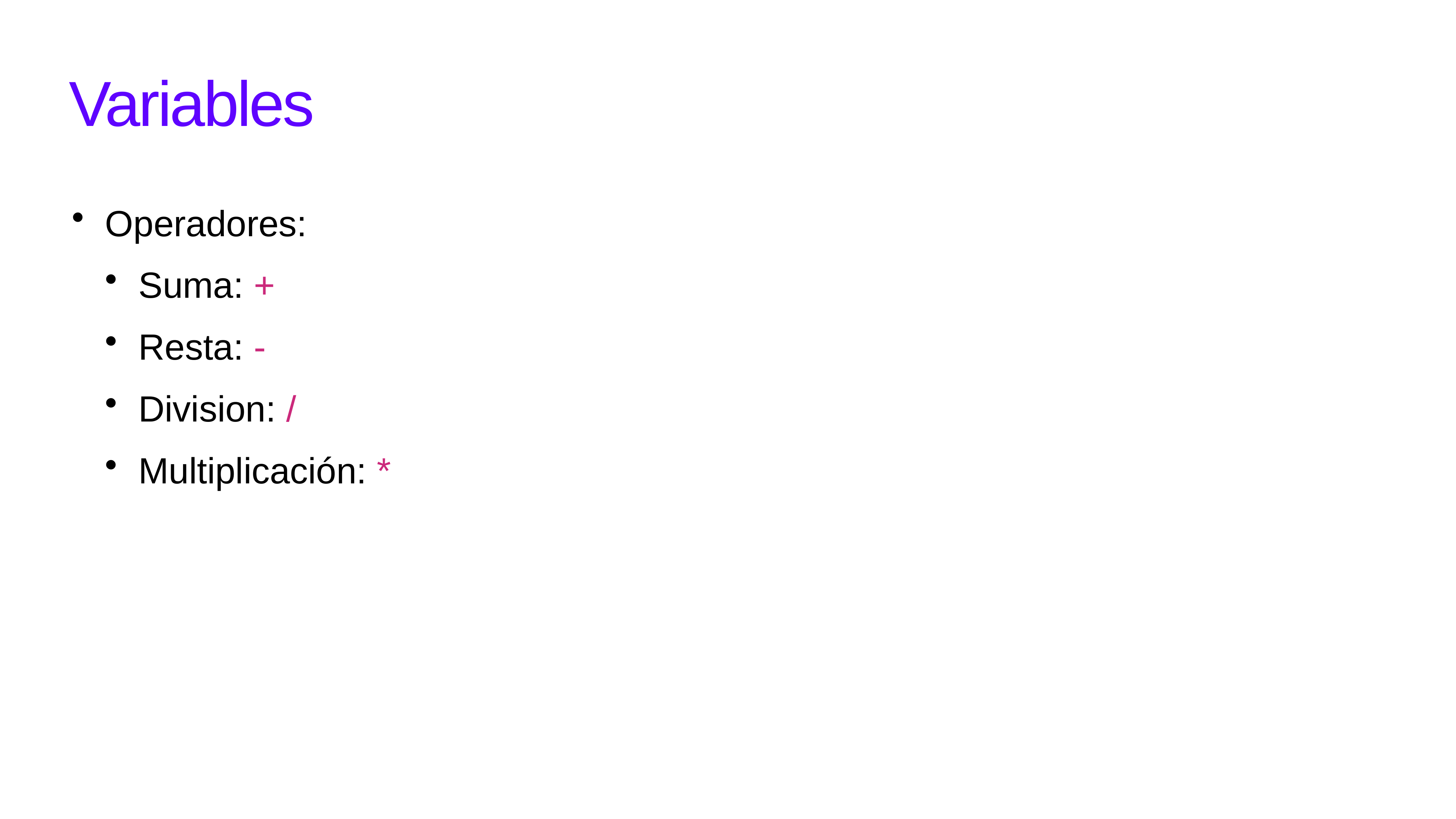

# Variables
Operadores:
Suma: +
Resta: -
Division: /
Multiplicación: *